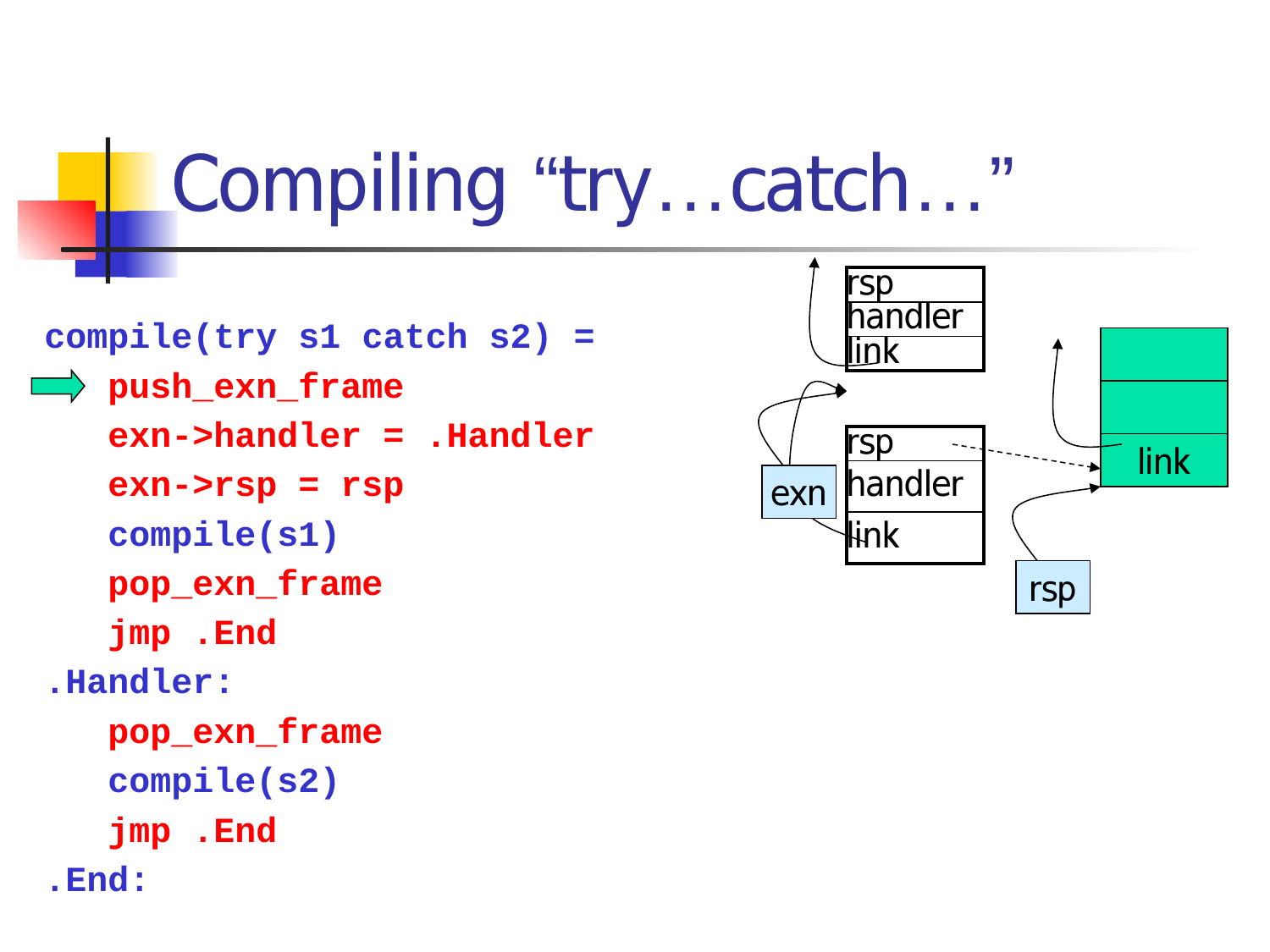

# Compiling “try…catch…”

| rsp |
| --- |
| handler |
| link |
compile(try s1 catch s2) =
   push_exn_frame
   exn->handler = .Handler
   exn->rsp = rsp
   compile(s1)
   pop_exn_frame
   jmp .End
.Handler:
   pop_exn_frame
   compile(s2)
   jmp .End
.End:

| rsp |
| --- |
| handler |
| link |
link

exn

rsp